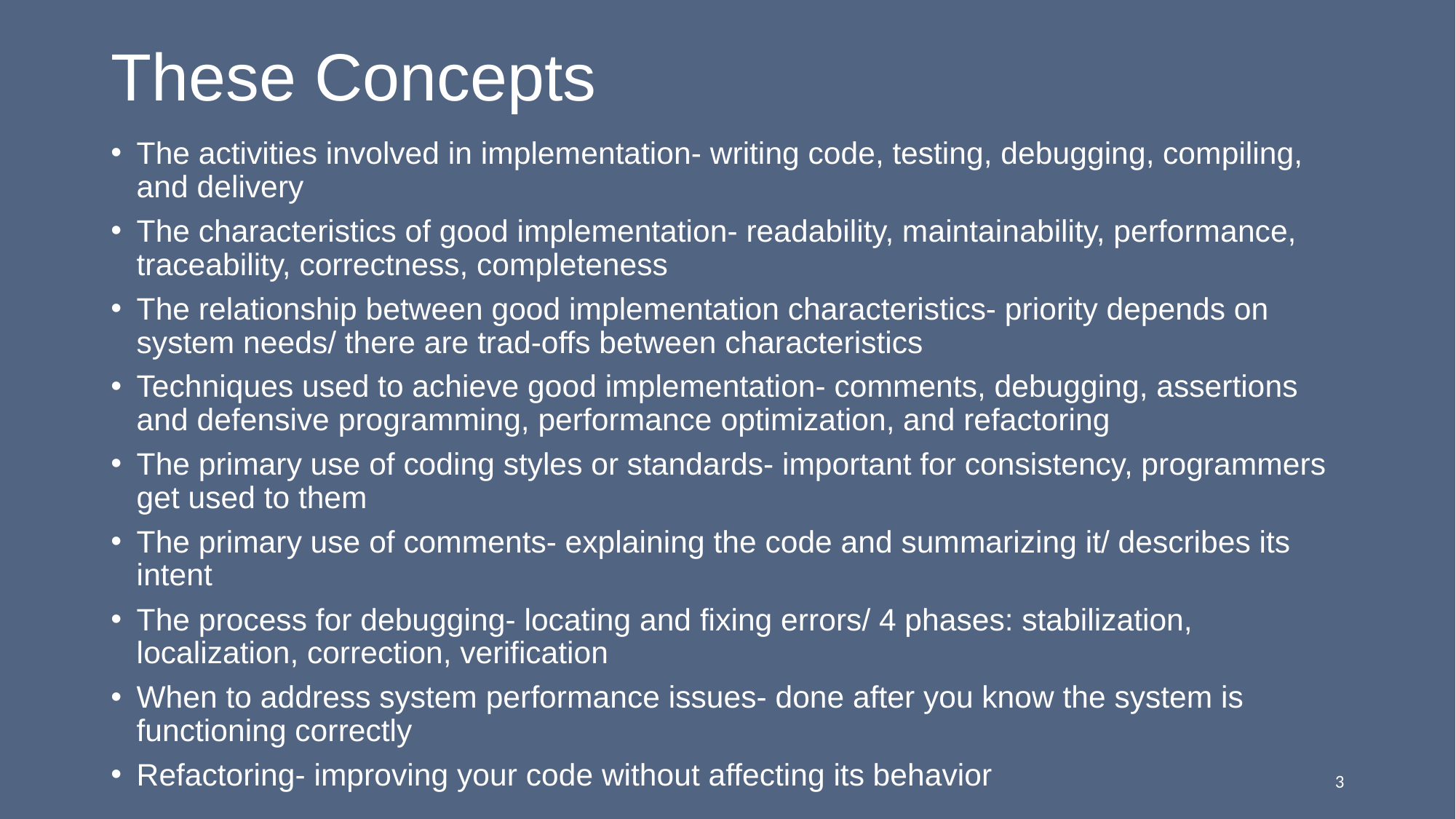

# These Concepts
The activities involved in implementation- writing code, testing, debugging, compiling, and delivery
The characteristics of good implementation- readability, maintainability, performance, traceability, correctness, completeness
The relationship between good implementation characteristics- priority depends on system needs/ there are trad-offs between characteristics
Techniques used to achieve good implementation- comments, debugging, assertions and defensive programming, performance optimization, and refactoring
The primary use of coding styles or standards- important for consistency, programmers get used to them
The primary use of comments- explaining the code and summarizing it/ describes its intent
The process for debugging- locating and fixing errors/ 4 phases: stabilization, localization, correction, verification
When to address system performance issues- done after you know the system is functioning correctly
Refactoring- improving your code without affecting its behavior
3